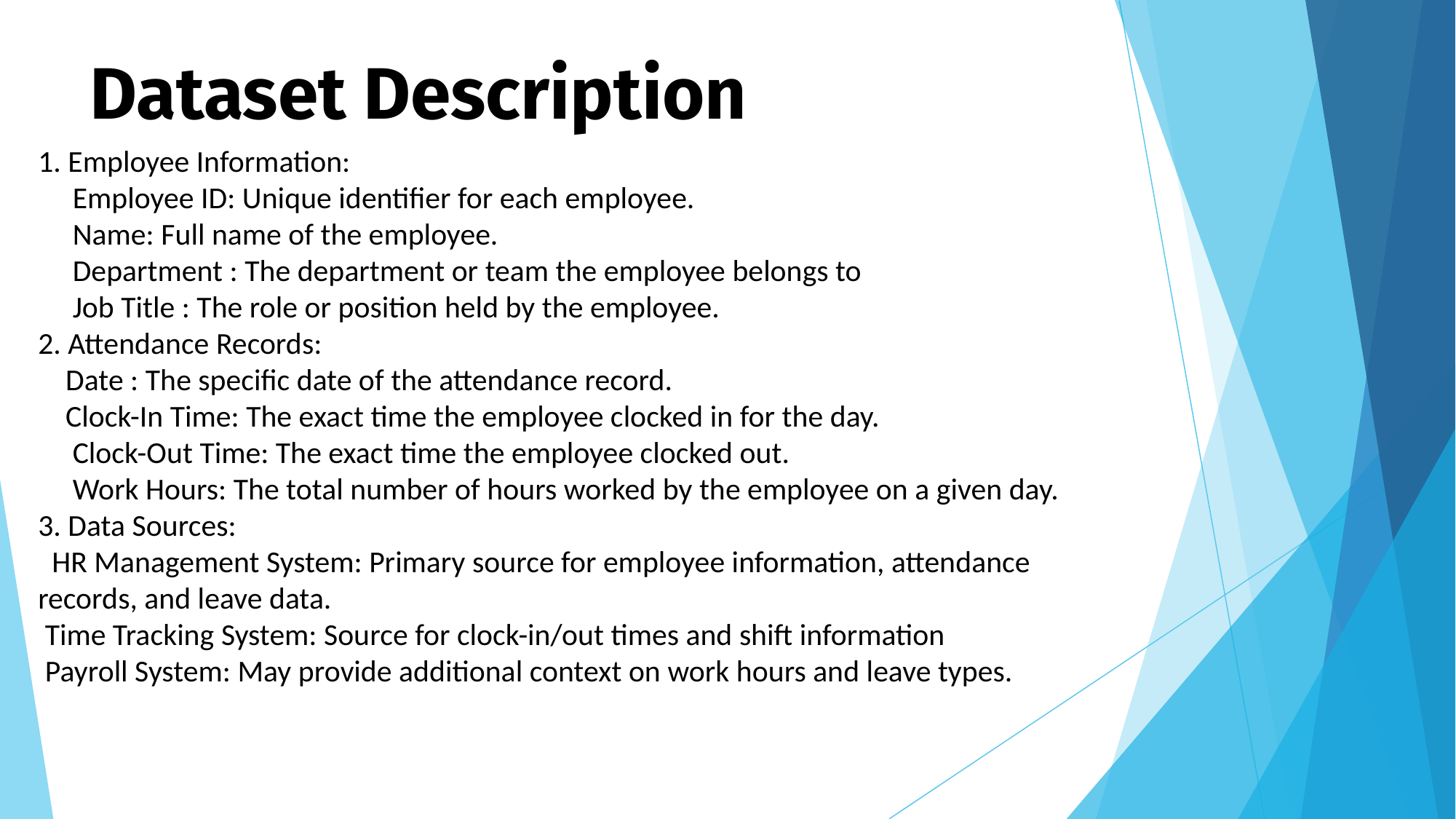

# Dataset Description
1. Employee Information:
     Employee ID: Unique identifier for each employee.
     Name: Full name of the employee.
     Department : The department or team the employee belongs to
     Job Title : The role or position held by the employee.
2. Attendance Records:
    Date : The specific date of the attendance record.
    Clock-In Time: The exact time the employee clocked in for the day.
     Clock-Out Time: The exact time the employee clocked out.
     Work Hours: The total number of hours worked by the employee on a given day.
3. Data Sources:
  HR Management System: Primary source for employee information, attendance records, and leave data.
 Time Tracking System: Source for clock-in/out times and shift information
 Payroll System: May provide additional context on work hours and leave types.